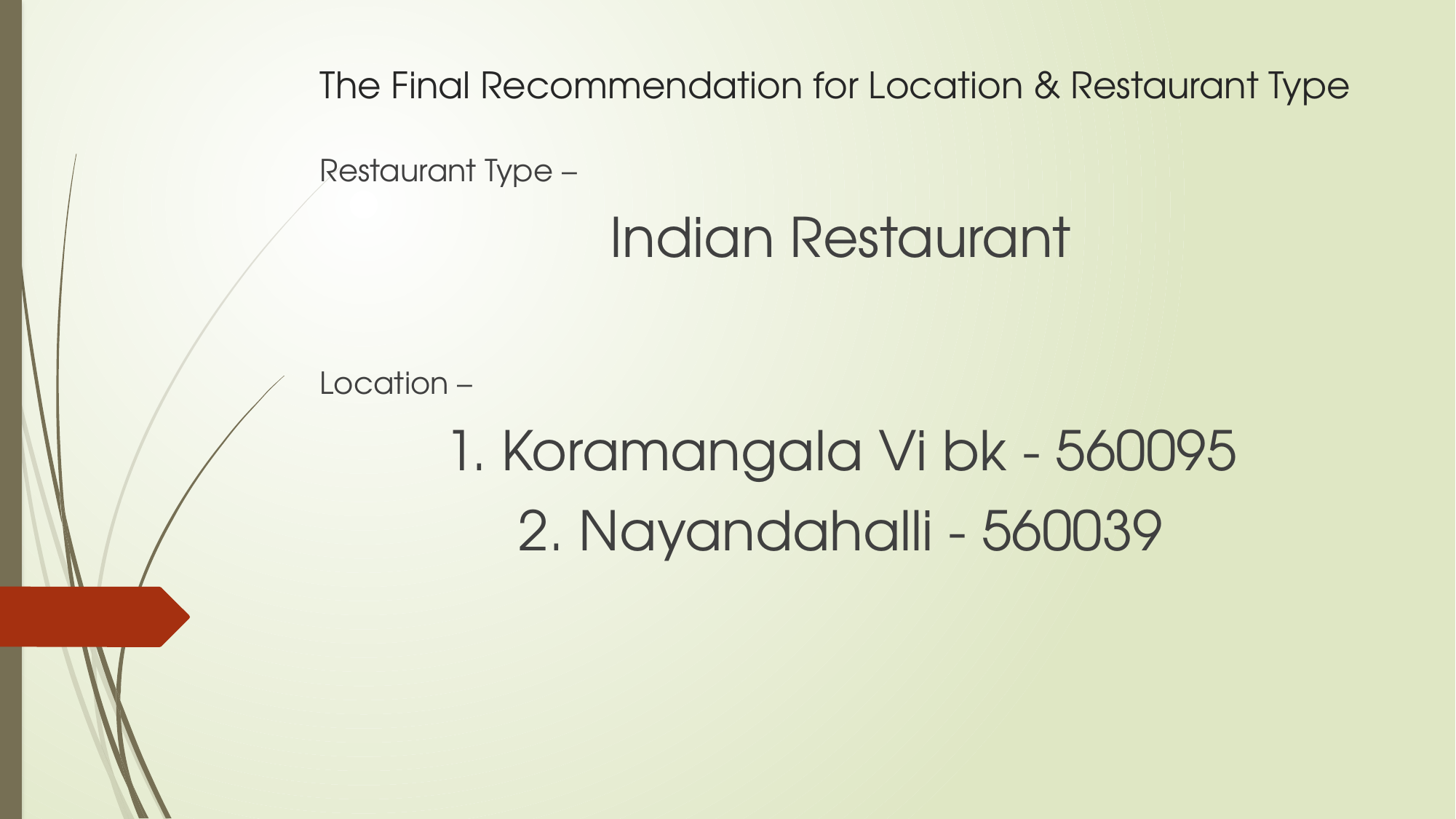

# The Final Recommendation for Location & Restaurant Type
Restaurant Type –
Indian Restaurant

Location –
1. Koramangala Vi bk - 560095
2. Nayandahalli - 560039